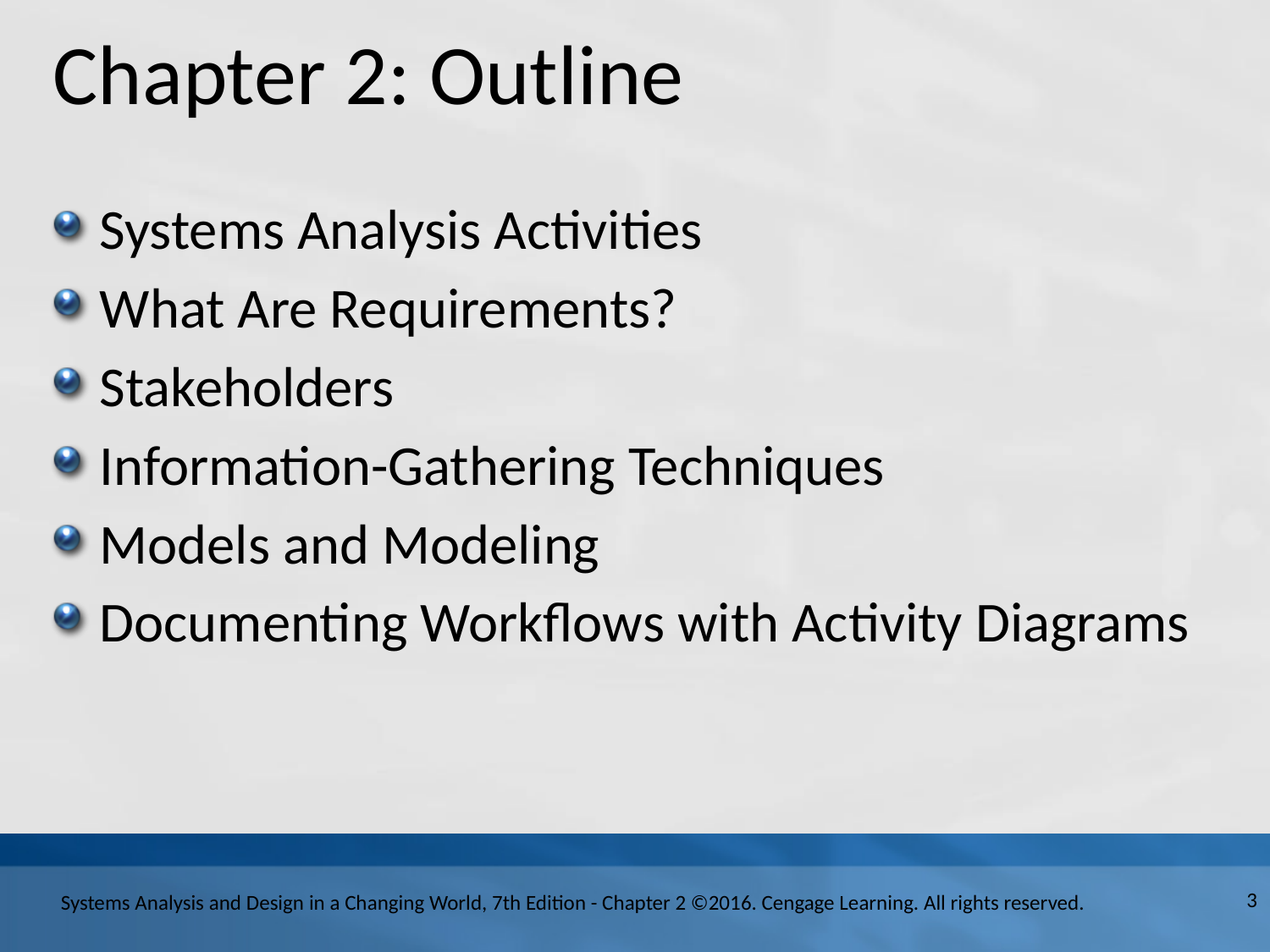

# Chapter 2: Outline
Systems Analysis Activities
What Are Requirements?
Stakeholders
Information-Gathering Techniques
Models and Modeling
Documenting Workflows with Activity Diagrams
3